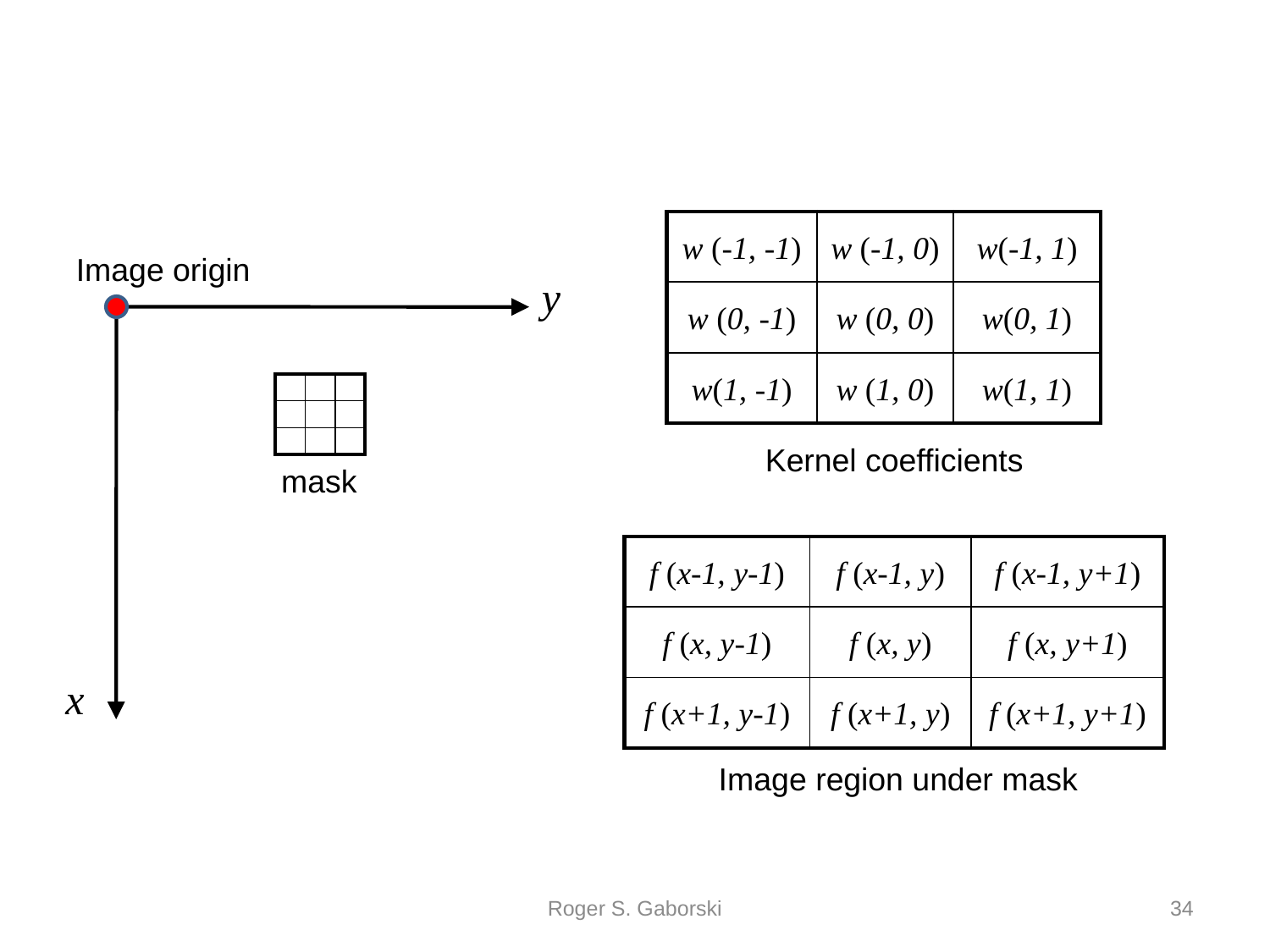

| w (-1, -1) | w (-1, 0) | w(-1, 1) |
| --- | --- | --- |
| w (0, -1) | w (0, 0) | w(0, 1) |
| w(1, -1) | w (1, 0) | w(1, 1) |
Image origin
y

|  |  |  |
| --- | --- | --- |
|  |  |  |
|  |  |  |
Kernel coefficients
mask
| f (x-1, y-1) | f (x-1, y) | f (x-1, y+1) |
| --- | --- | --- |
| f (x, y-1) | f (x, y) | f (x, y+1) |
| f (x+1, y-1) | f (x+1, y) | f (x+1, y+1) |
x
Image region under mask
Roger S. Gaborski
34